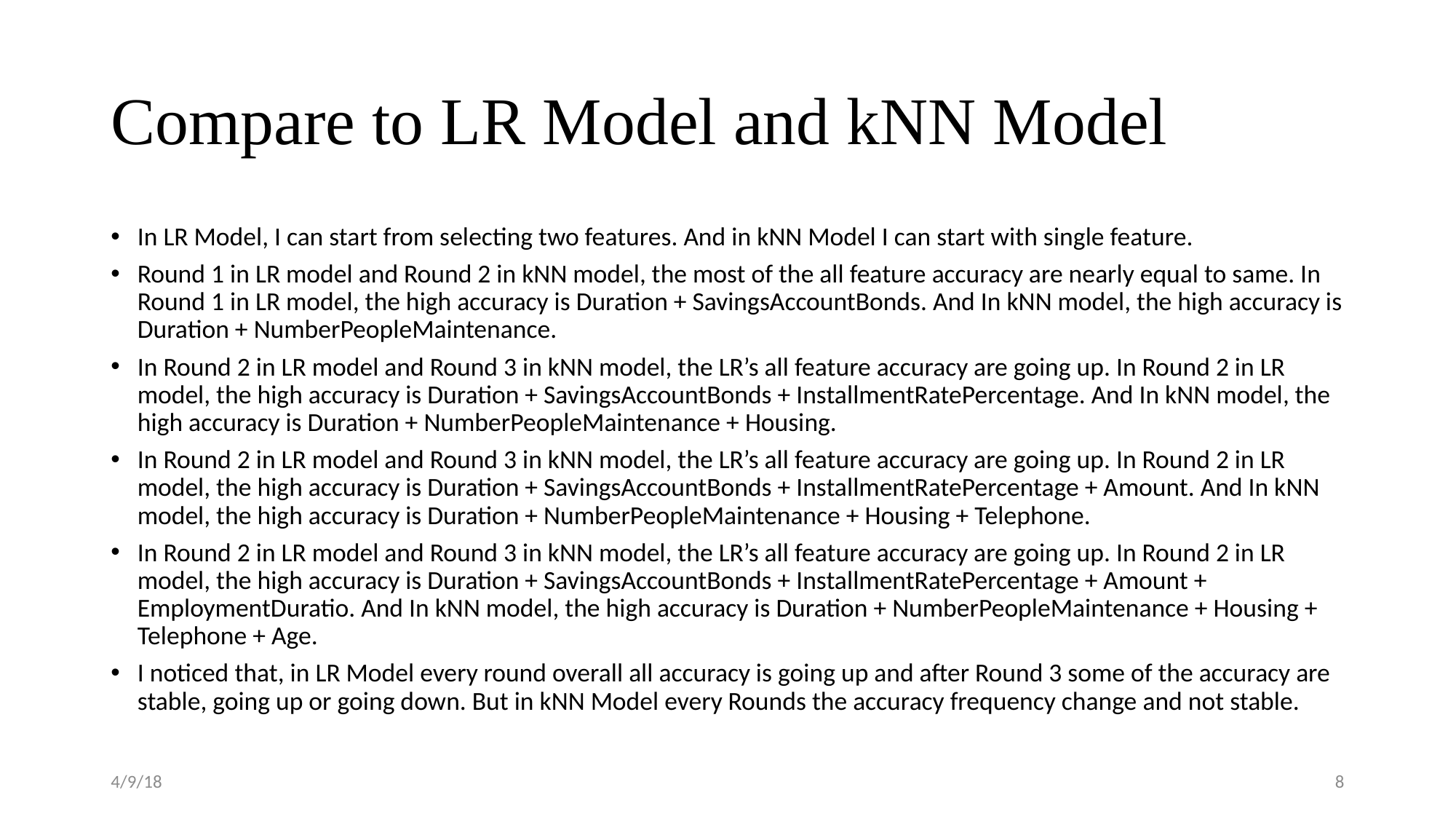

# Compare to LR Model and kNN Model
In LR Model, I can start from selecting two features. And in kNN Model I can start with single feature.
Round 1 in LR model and Round 2 in kNN model, the most of the all feature accuracy are nearly equal to same. In Round 1 in LR model, the high accuracy is Duration + SavingsAccountBonds. And In kNN model, the high accuracy is Duration + NumberPeopleMaintenance.
In Round 2 in LR model and Round 3 in kNN model, the LR’s all feature accuracy are going up. In Round 2 in LR model, the high accuracy is Duration + SavingsAccountBonds + InstallmentRatePercentage. And In kNN model, the high accuracy is Duration + NumberPeopleMaintenance + Housing.
In Round 2 in LR model and Round 3 in kNN model, the LR’s all feature accuracy are going up. In Round 2 in LR model, the high accuracy is Duration + SavingsAccountBonds + InstallmentRatePercentage + Amount. And In kNN model, the high accuracy is Duration + NumberPeopleMaintenance + Housing + Telephone.
In Round 2 in LR model and Round 3 in kNN model, the LR’s all feature accuracy are going up. In Round 2 in LR model, the high accuracy is Duration + SavingsAccountBonds + InstallmentRatePercentage + Amount + EmploymentDuratio. And In kNN model, the high accuracy is Duration + NumberPeopleMaintenance + Housing + Telephone + Age.
I noticed that, in LR Model every round overall all accuracy is going up and after Round 3 some of the accuracy are stable, going up or going down. But in kNN Model every Rounds the accuracy frequency change and not stable.

4/9/18
8